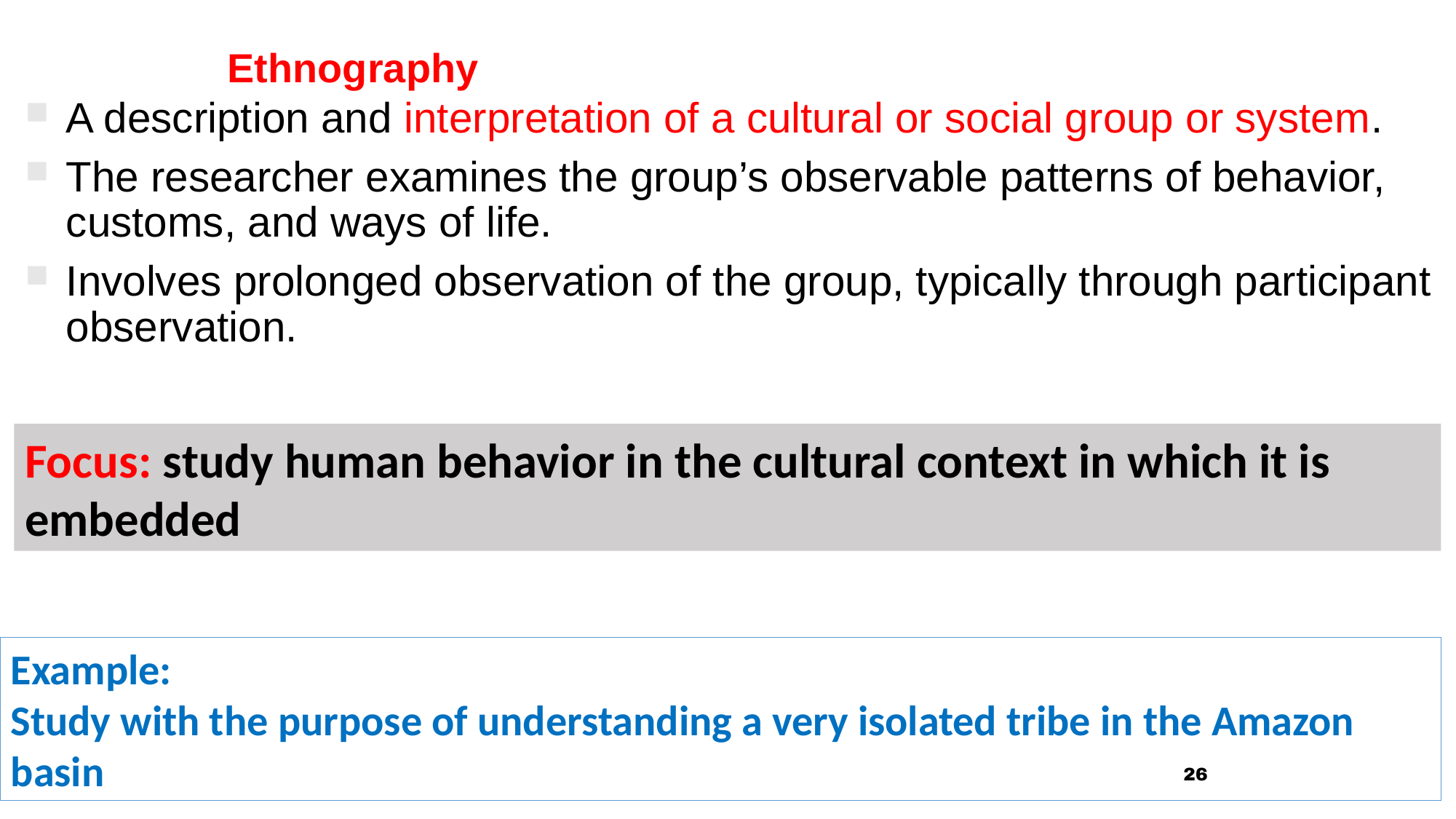

Ethnography
A description and interpretation of a cultural or social group or system.
The researcher examines the group’s observable patterns of behavior, customs, and ways of life.
Involves prolonged observation of the group, typically through participant observation.
Focus: study human behavior in the cultural context in which it is embedded
Example:
Study with the purpose of understanding a very isolated tribe in the Amazon basin
26